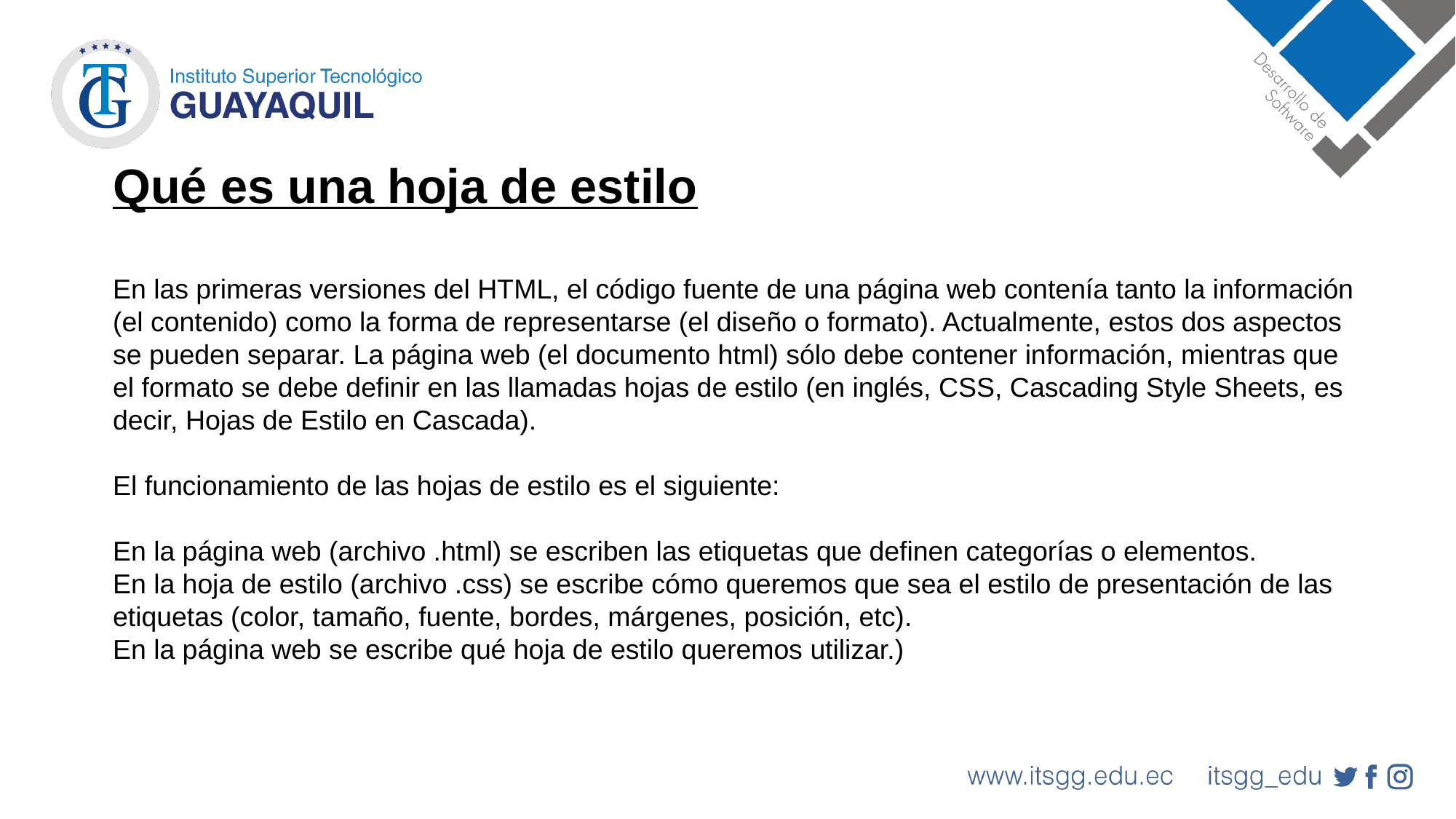

Qué es una hoja de estilo

En las primeras versiones del HTML, el código fuente de una página web contenía tanto la información (el contenido) como la forma de representarse (el diseño o formato). Actualmente, estos dos aspectos se pueden separar. La página web (el documento html) sólo debe contener información, mientras que el formato se debe definir en las llamadas hojas de estilo (en inglés, CSS, Cascading Style Sheets, es decir, Hojas de Estilo en Cascada).

El funcionamiento de las hojas de estilo es el siguiente:

En la página web (archivo .html) se escriben las etiquetas que definen categorías o elementos.
En la hoja de estilo (archivo .css) se escribe cómo queremos que sea el estilo de presentación de las etiquetas (color, tamaño, fuente, bordes, márgenes, posición, etc).
En la página web se escribe qué hoja de estilo queremos utilizar.)